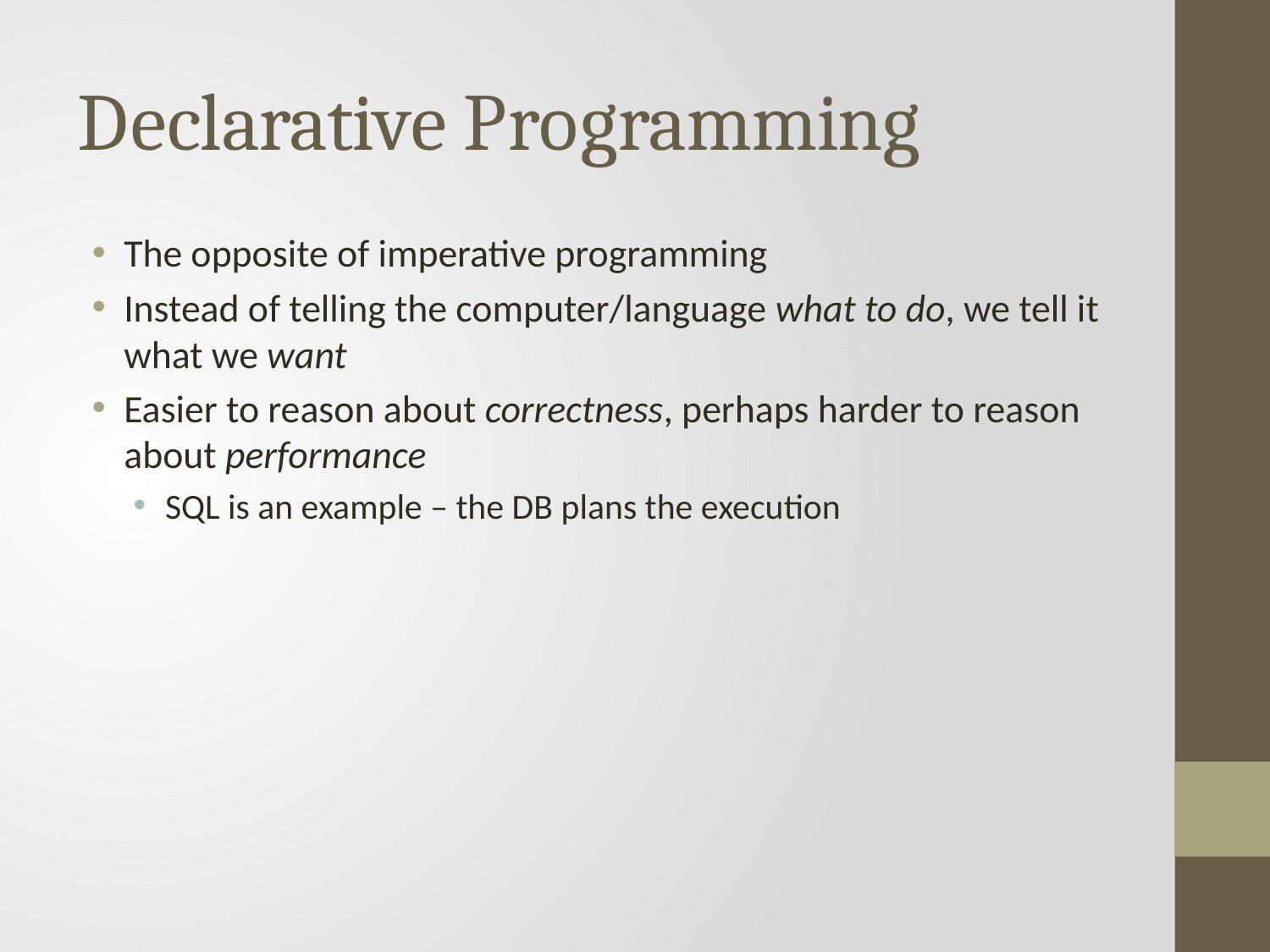

# Declarative Programming
The opposite of imperative programming
Instead of telling the computer/language what to do, we tell it what we want
Easier to reason about correctness, perhaps harder to reason about performance
SQL is an example – the DB plans the execution